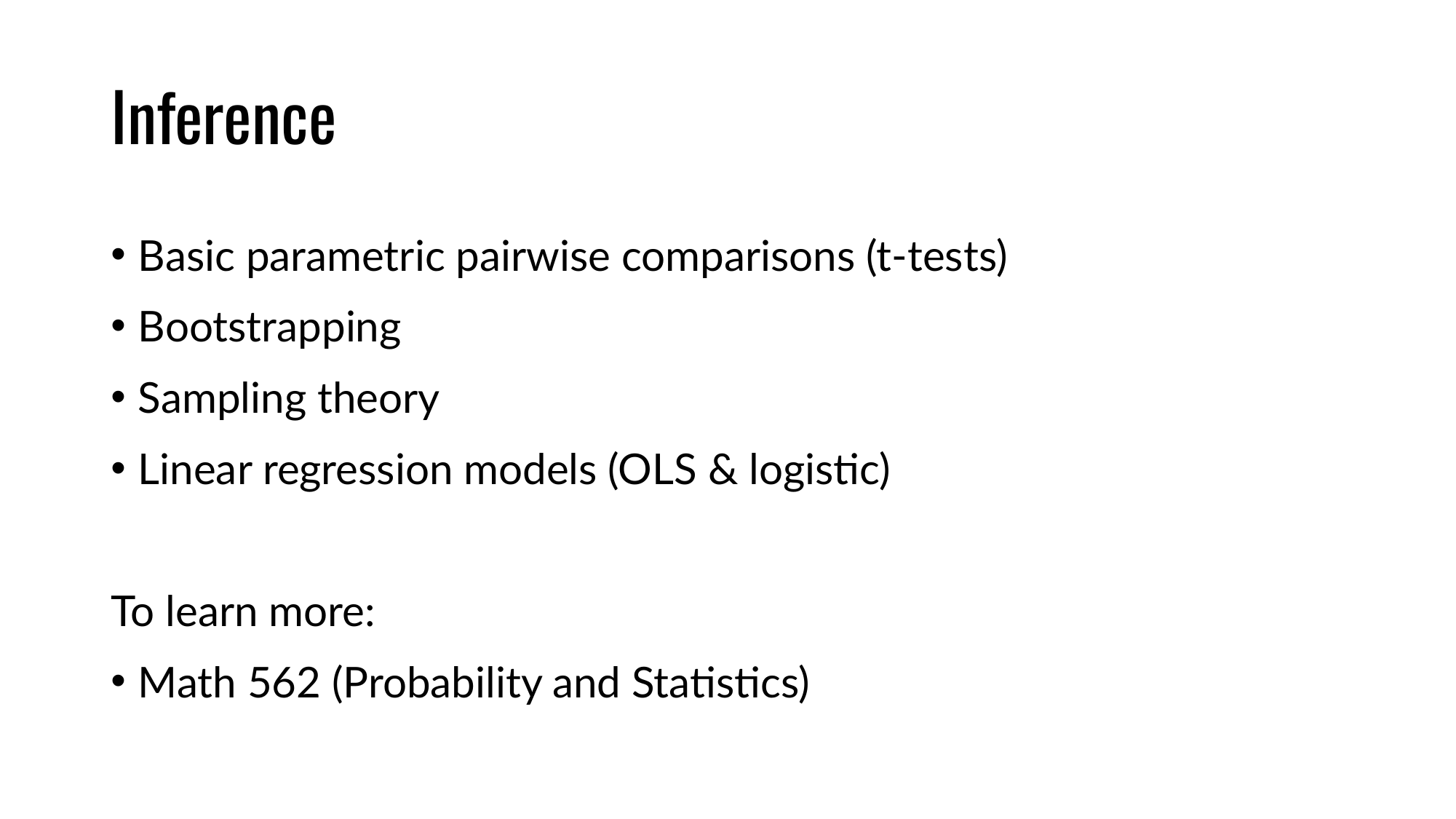

# Inference
Basic parametric pairwise comparisons (t-tests)
Bootstrapping
Sampling theory
Linear regression models (OLS & logistic)

To learn more:
Math 562 (Probability and Statistics)